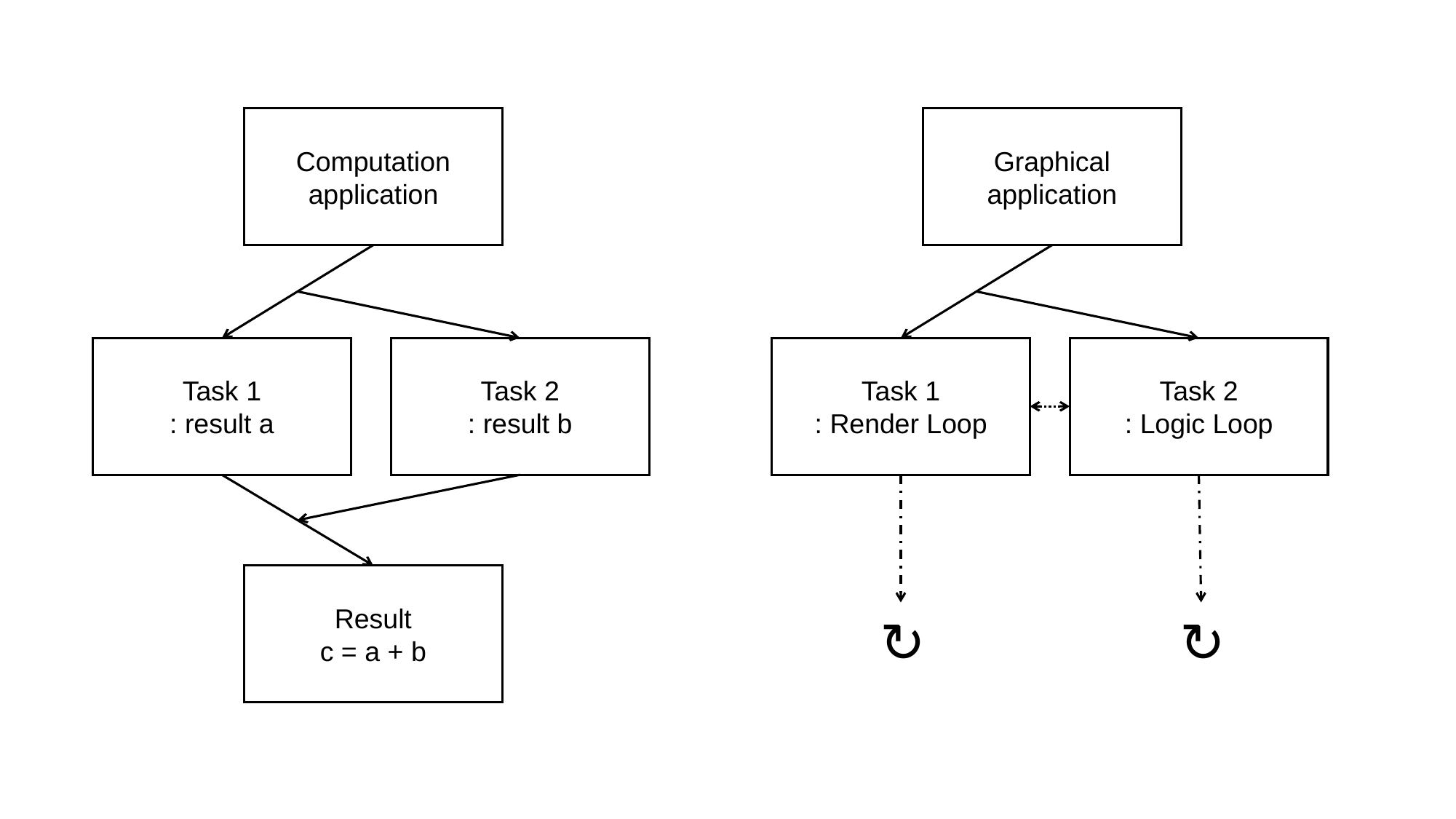

Graphical
application
Computation
application
Task 1
: Render Loop
Task 2
: Logic Loop
Task 1
: result a
Task 2
: result b
Result
c = a + b
↻
↻